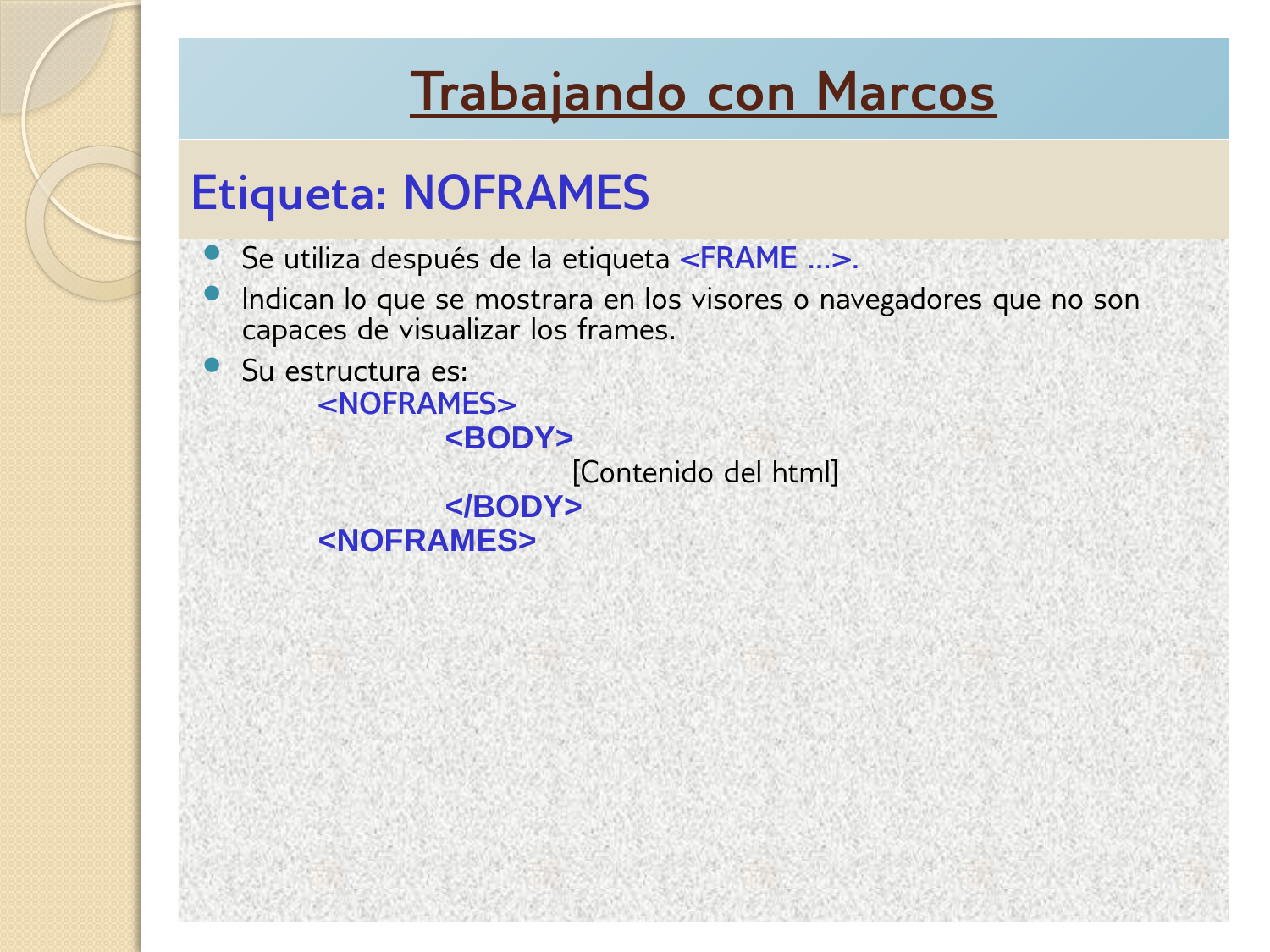

# Trabajando con Marcos
Etiqueta: NOFRAMES
Se utiliza después de la etiqueta <FRAME …>.
Indican lo que se mostrara en los visores o navegadores que no son capaces de visualizar los frames.
Su estructura es:
	<NOFRAMES>
		<BODY>
			[Contenido del html]
		</BODY>
	<NOFRAMES>